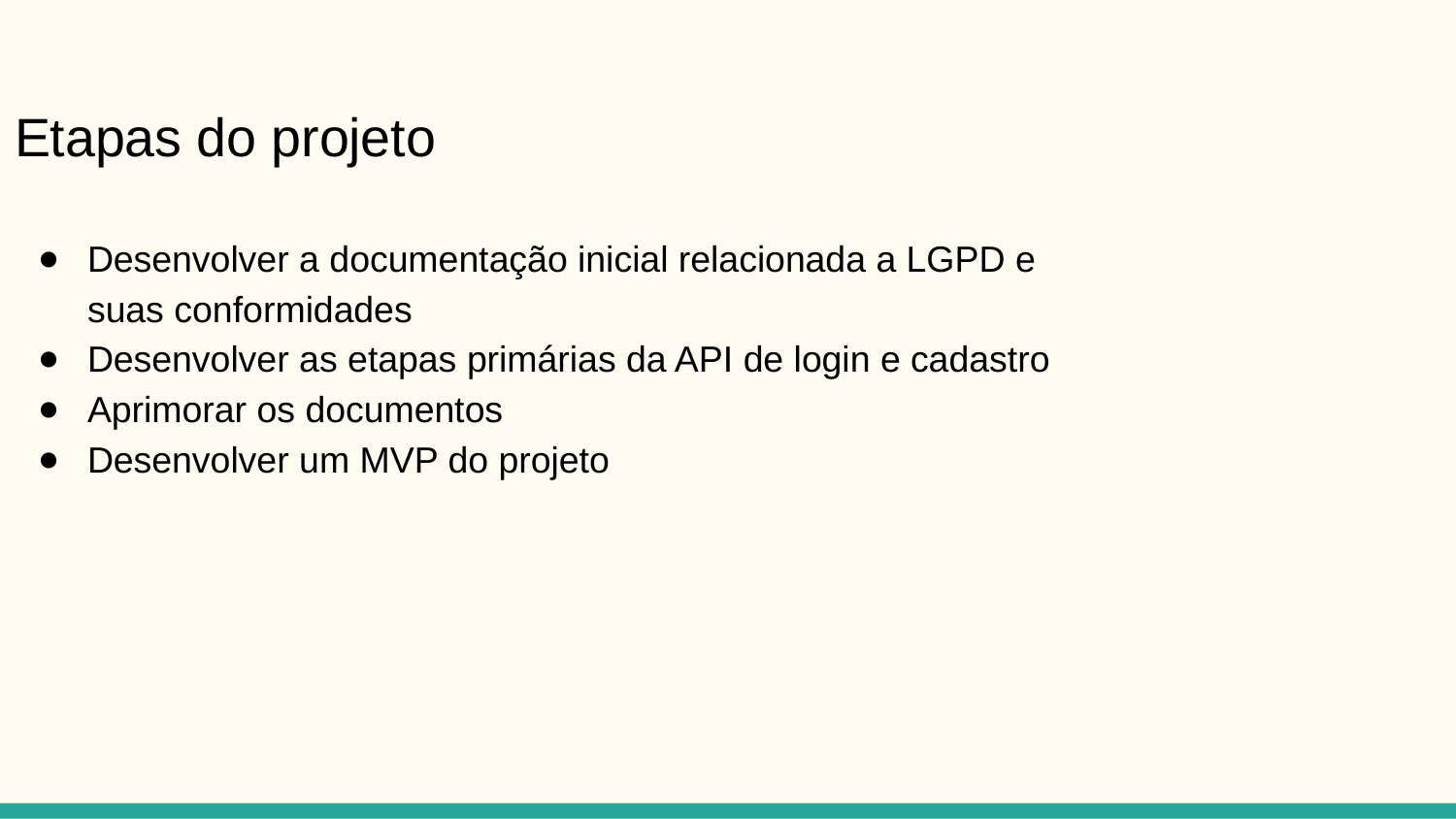

# Etapas do projeto
Desenvolver a documentação inicial relacionada a LGPD e suas conformidades
Desenvolver as etapas primárias da API de login e cadastro
Aprimorar os documentos
Desenvolver um MVP do projeto